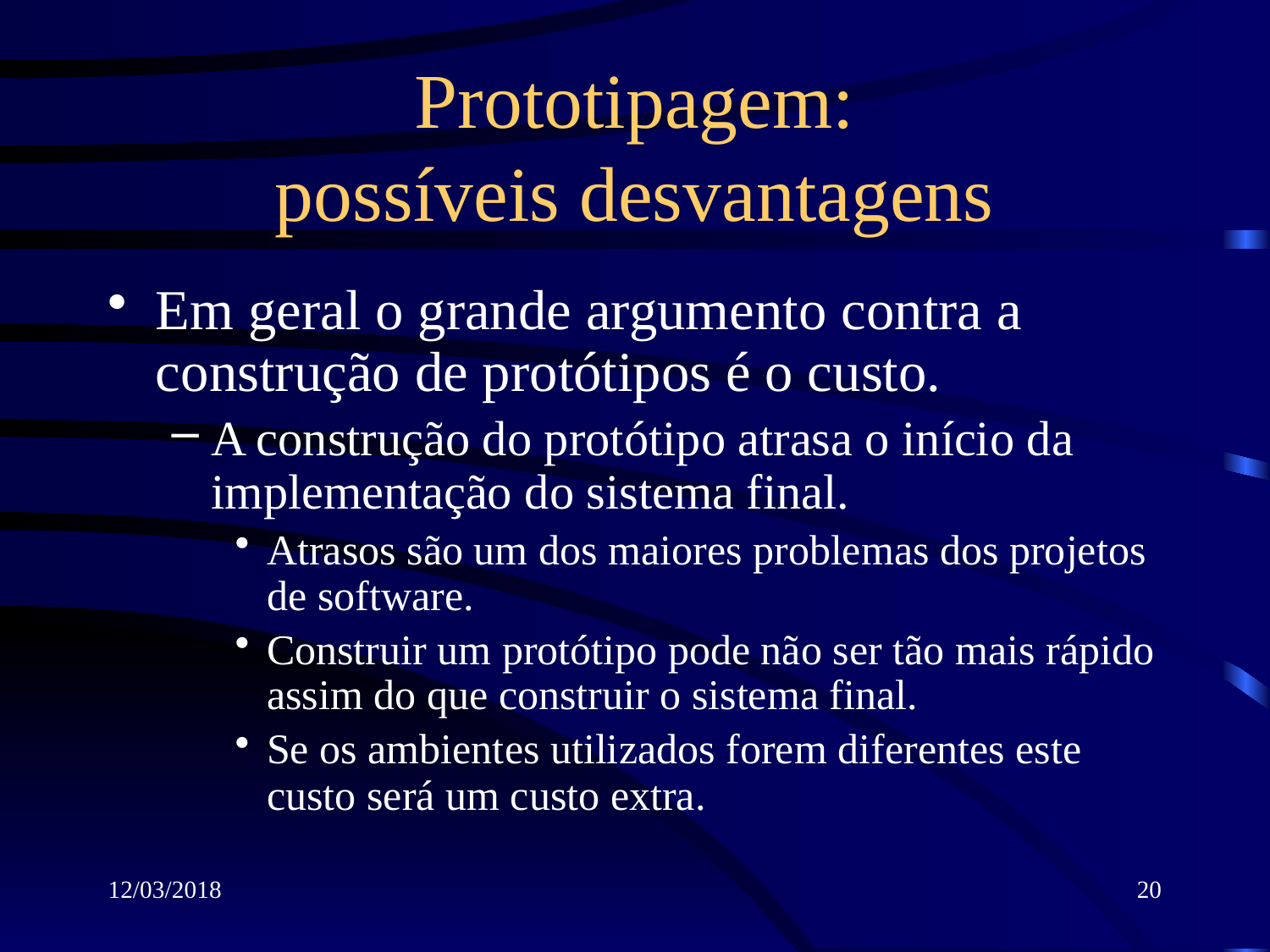

# Prototipagem: possíveis desvantagens
Em geral o grande argumento contra a construção de protótipos é o custo.
A construção do protótipo atrasa o início da implementação do sistema final.
Atrasos são um dos maiores problemas dos projetos de software.
Construir um protótipo pode não ser tão mais rápido assim do que construir o sistema final.
Se os ambientes utilizados forem diferentes este custo será um custo extra.
12/03/2018
20